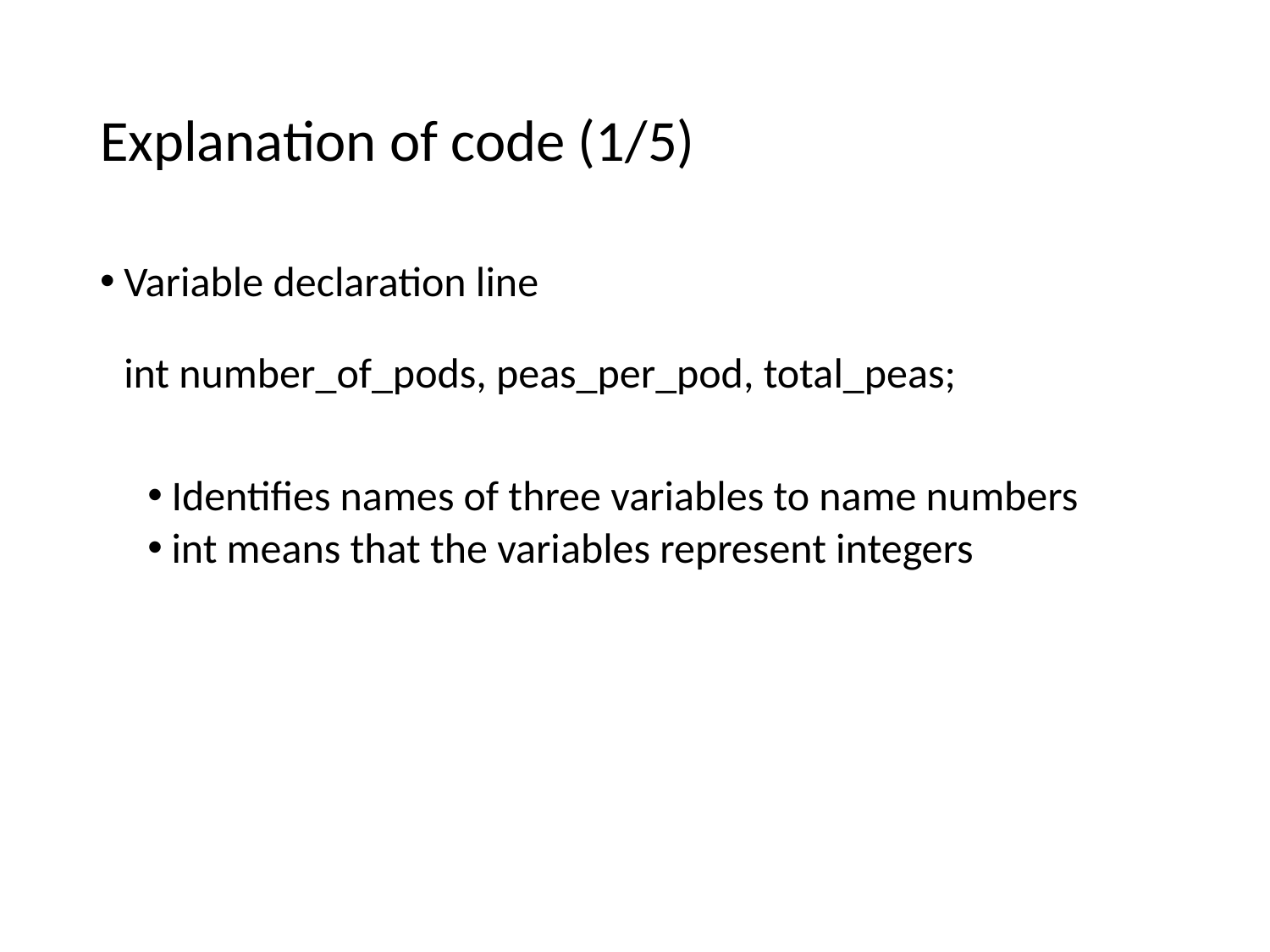

# Explanation of code (1/5)
Variable declaration line
int number_of_pods, peas_per_pod, total_peas;

Identifies names of three variables to name numbers
int means that the variables represent integers